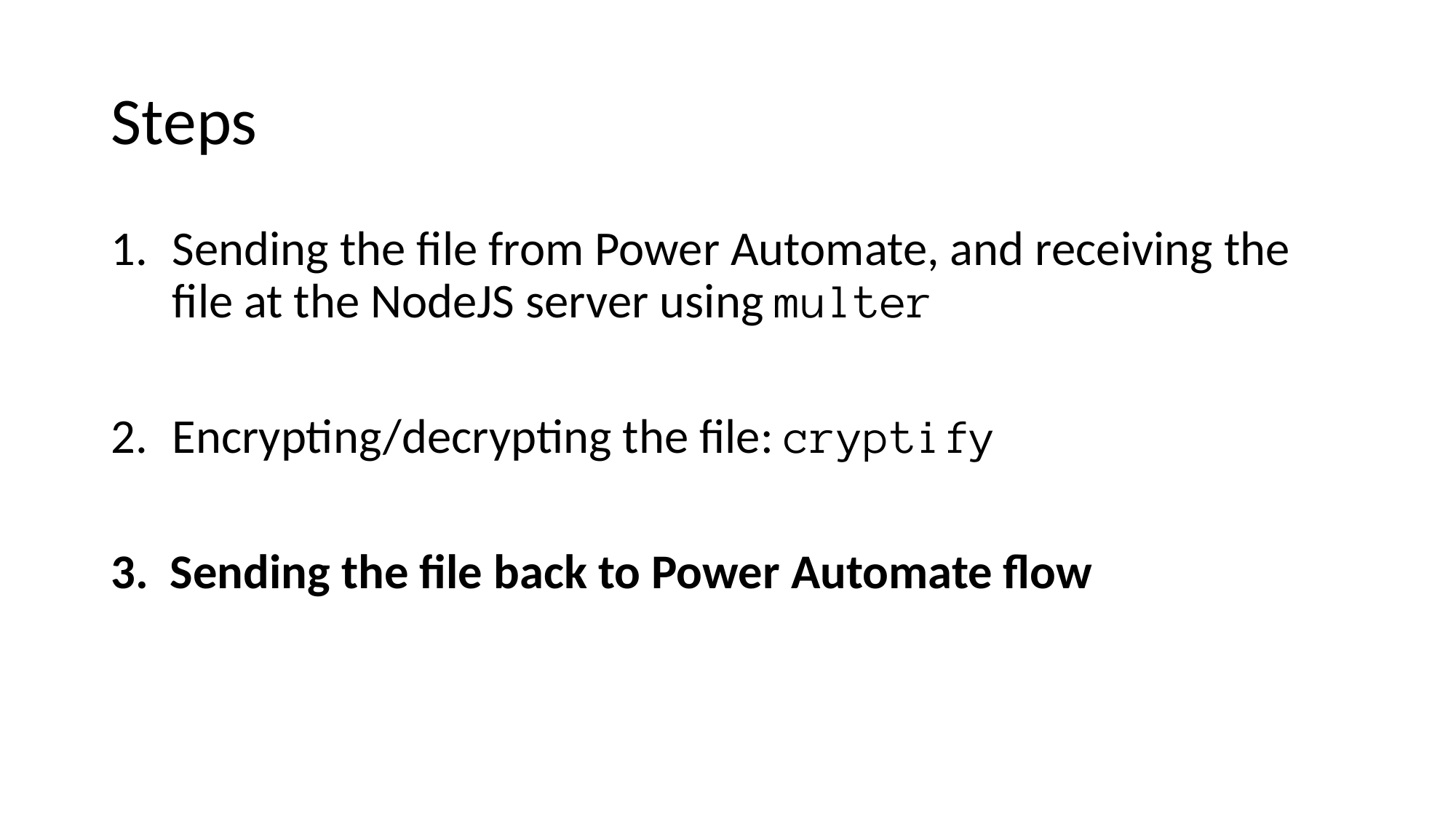

# Steps
Sending the file from Power Automate, and receiving the file at the NodeJS server using multer

Encrypting/decrypting the file: cryptify

3.  Sending the file back to Power Automate flow